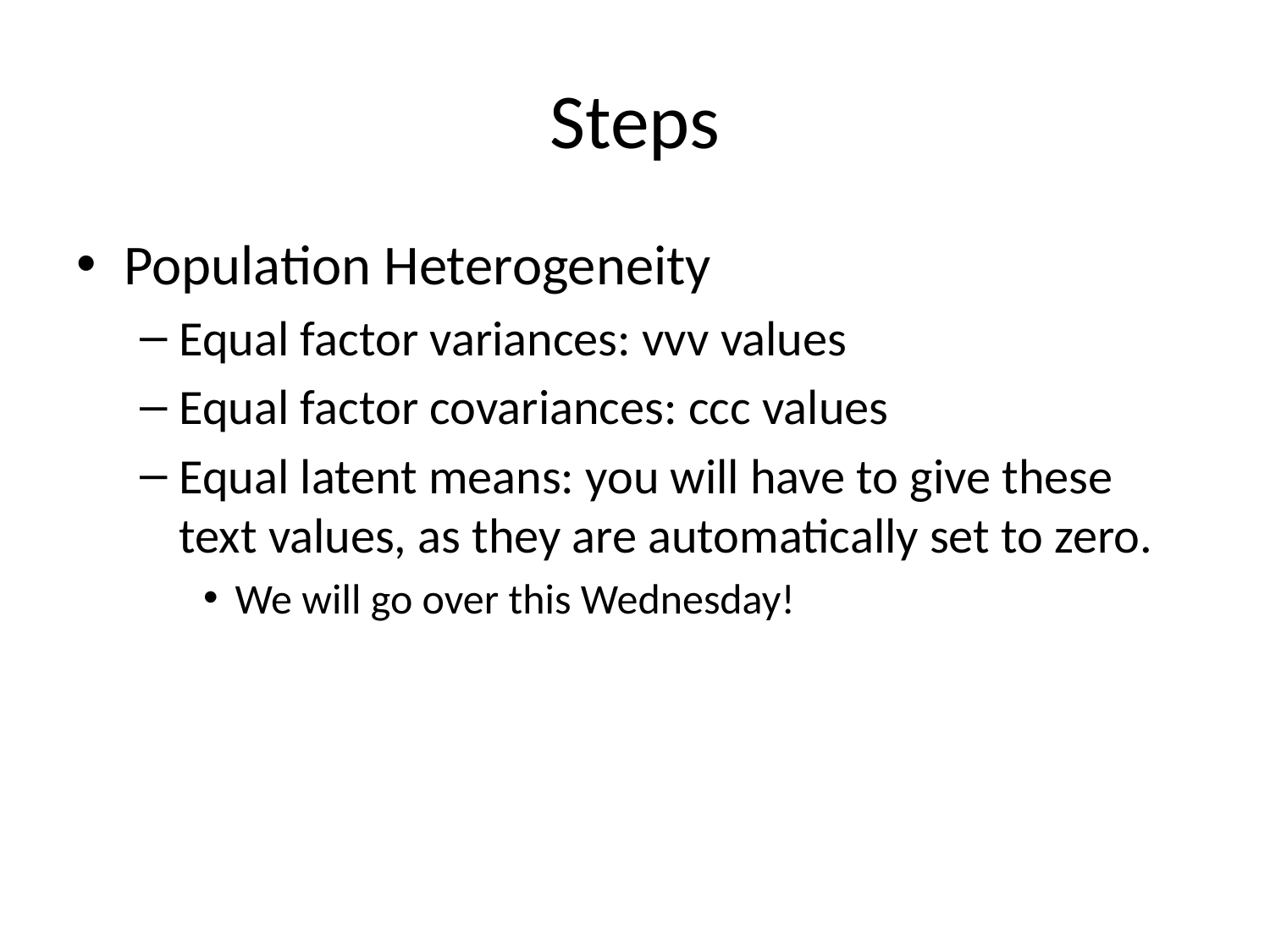

# Steps
Population Heterogeneity
Equal factor variances: vvv values
Equal factor covariances: ccc values
Equal latent means: you will have to give these text values, as they are automatically set to zero.
We will go over this Wednesday!